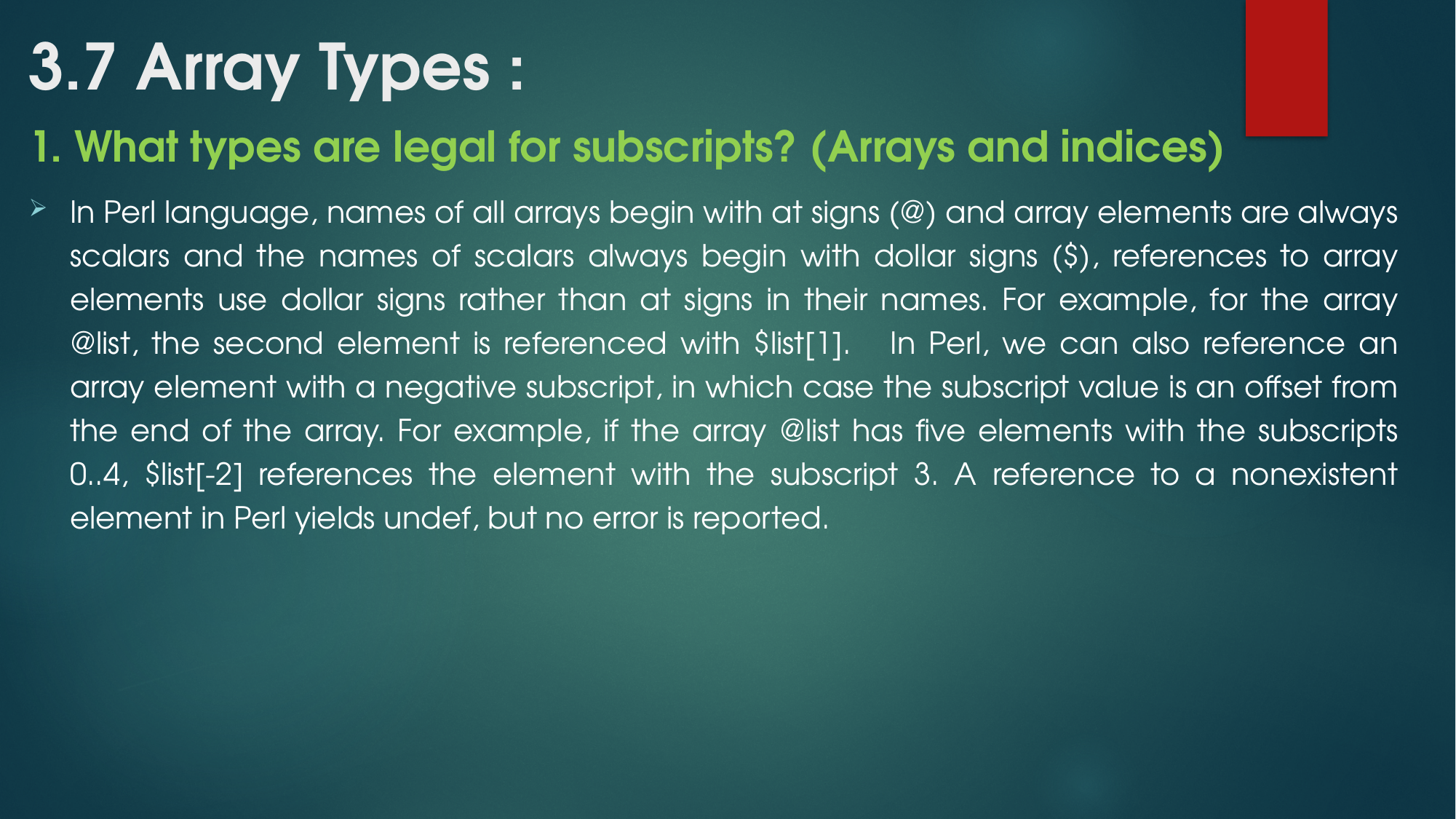

# 3.7 Array Types :
1. What types are legal for subscripts? (Arrays and indices)
In Perl language, names of all arrays begin with at signs (@) and array elements are always scalars and the names of scalars always begin with dollar signs ($), references to array elements use dollar signs rather than at signs in their names. For example, for the array @list, the second element is referenced with $list[1].   In Perl, we can also reference an array element with a negative subscript, in which case the subscript value is an offset from the end of the array. For example, if the array @list has five elements with the subscripts 0..4, $list[-2] references the element with the subscript 3. A reference to a nonexistent element in Perl yields undef, but no error is reported.